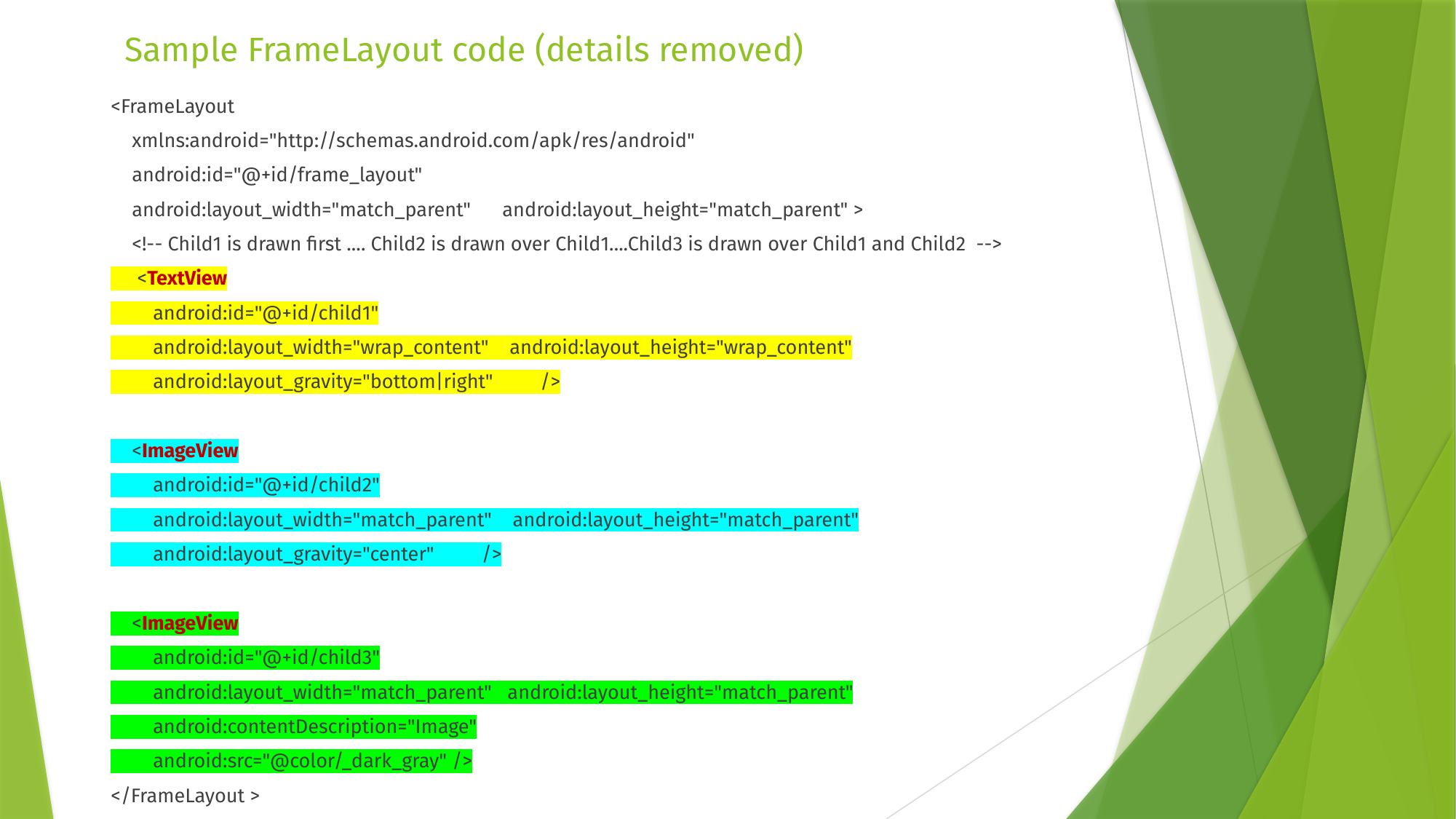

# Sample FrameLayout code (details removed)
<FrameLayout
    xmlns:android="http://schemas.android.com/apk/res/android"
    android:id="@+id/frame_layout"
    android:layout_width="match_parent"      android:layout_height="match_parent" >
    <!-- Child1 is drawn first .... Child2 is drawn over Child1....Child3 is drawn over Child1 and Child2  -->
     <TextView
        android:id="@+id/child1"
        android:layout_width="wrap_content"    android:layout_height="wrap_content"
        android:layout_gravity="bottom|right"         />

    <ImageView
        android:id="@+id/child2"
        android:layout_width="match_parent"    android:layout_height="match_parent"
        android:layout_gravity="center"         />

    <ImageView
        android:id="@+id/child3"
        android:layout_width="match_parent"   android:layout_height="match_parent"
        android:contentDescription="Image"
        android:src="@color/_dark_gray" />
</FrameLayout >